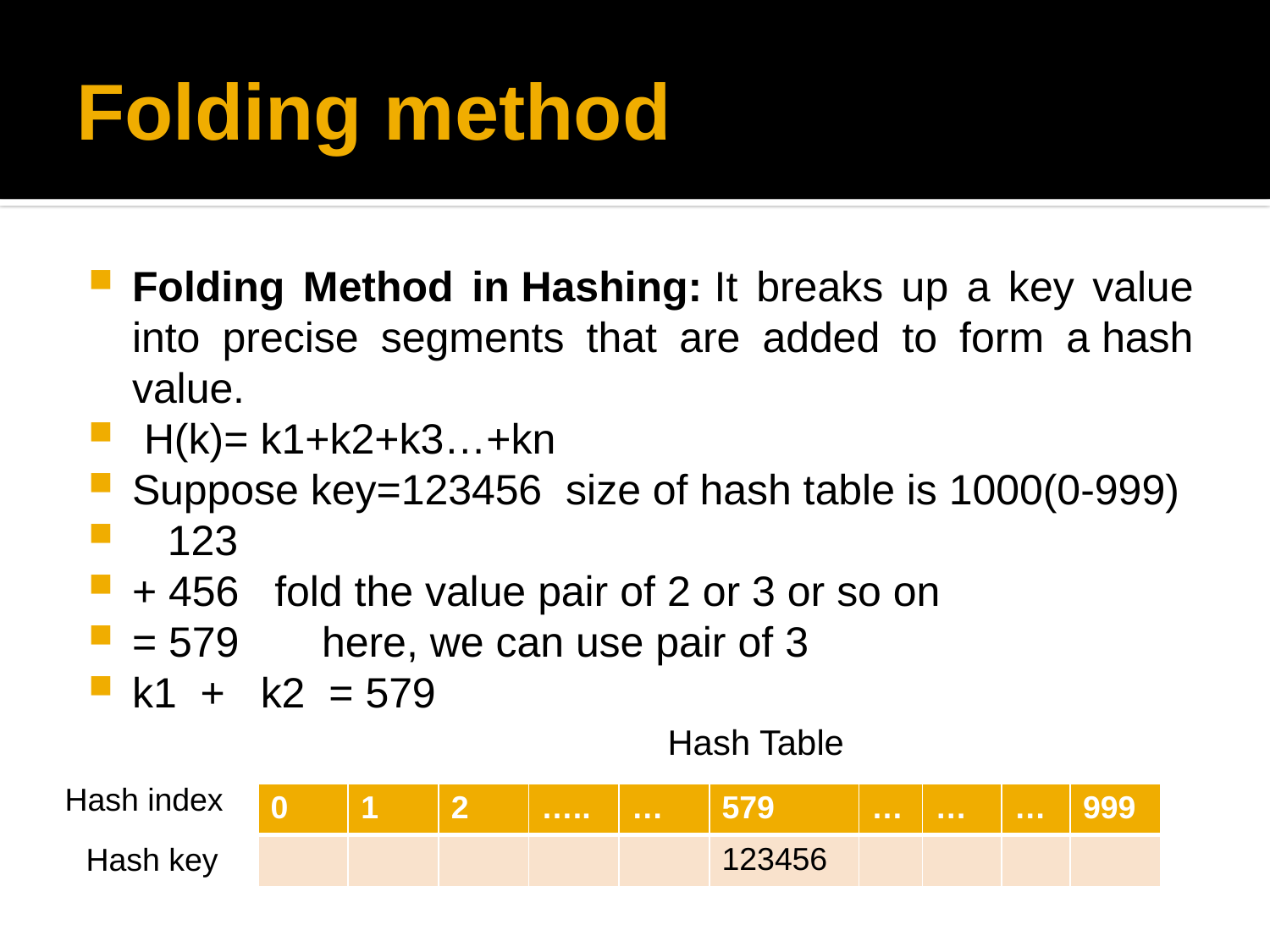

# Folding method
Folding Method in Hashing: It breaks up a key value into precise segments that are added to form a hash value.
 H(k)= k1+k2+k3…+kn
Suppose key=123456  size of hash table is 1000(0-999)
   123
+ 456   fold the value pair of 2 or 3 or so on
= 579       here, we can use pair of 3
k1  +   k2  = 579
Hash Table
Hash index
| 0 | 1 | 2 | ….. | … | 579 | … | … | … | 999 |
| --- | --- | --- | --- | --- | --- | --- | --- | --- | --- |
|  |  |  |  |  | 123456 |  |  |  |  |
Hash key